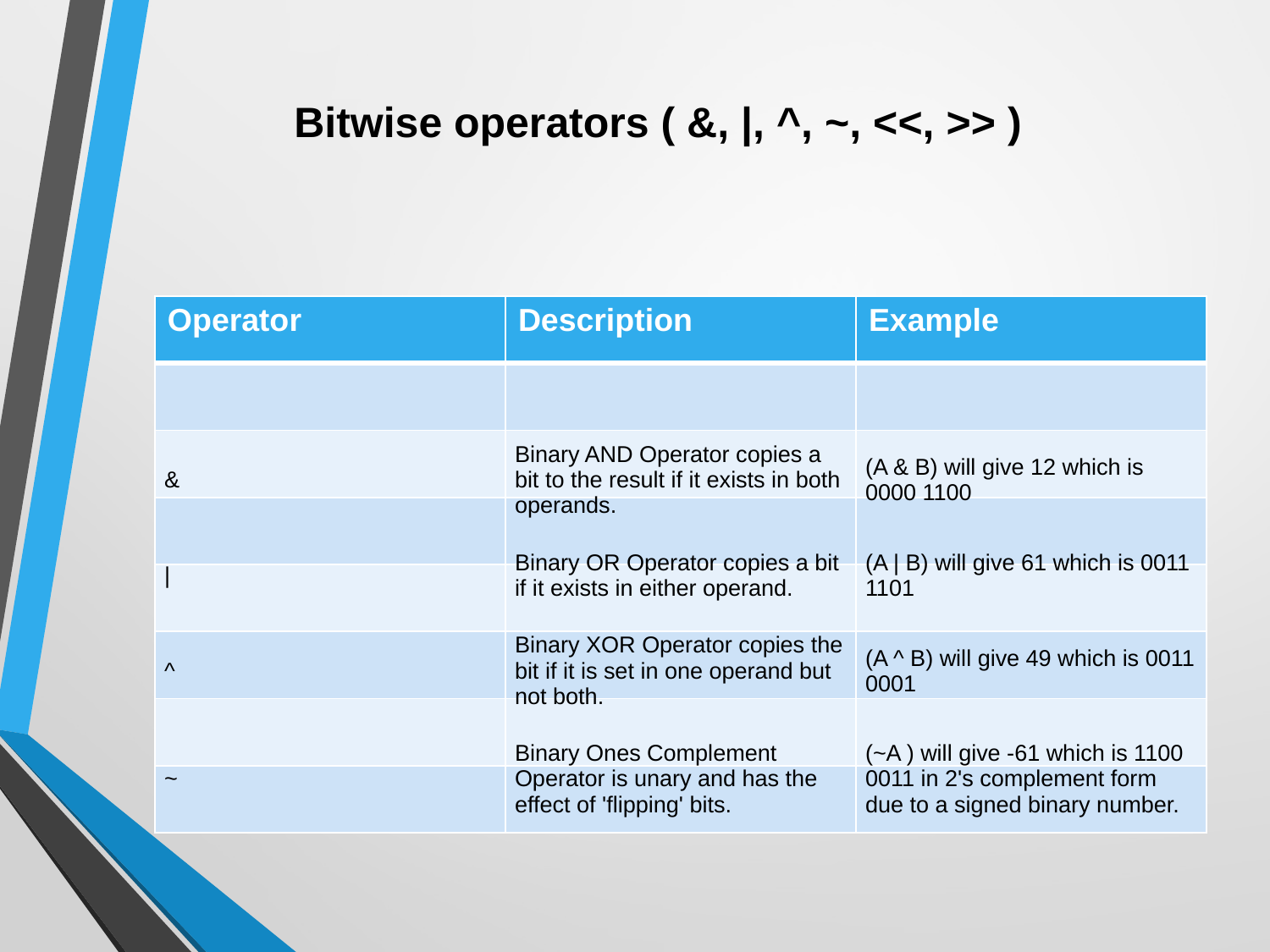

# Bitwise operators ( &, |, ^, ~, <<, >> )

| Operator | Description | Example |
| --- | --- | --- |
|  |  |  |
|  |  |  |
|  |  |  |
|  |  |  |
|  |  |  |
|  |  |  |
|  |  |  |
| & | Binary AND Operator copies a bit to the result if it exists in both operands. | (A & B) will give 12 which is 0000 1100 |
| --- | --- | --- |
| | | Binary OR Operator copies a bit if it exists in either operand. | (A | B) will give 61 which is 0011 1101 |
| ^ | Binary XOR Operator copies the bit if it is set in one operand but not both. | (A ^ B) will give 49 which is 0011 0001 |
| ~ | Binary Ones Complement Operator is unary and has the effect of 'flipping' bits. | (~A ) will give -61 which is 1100 0011 in 2's complement form due to a signed binary number. |